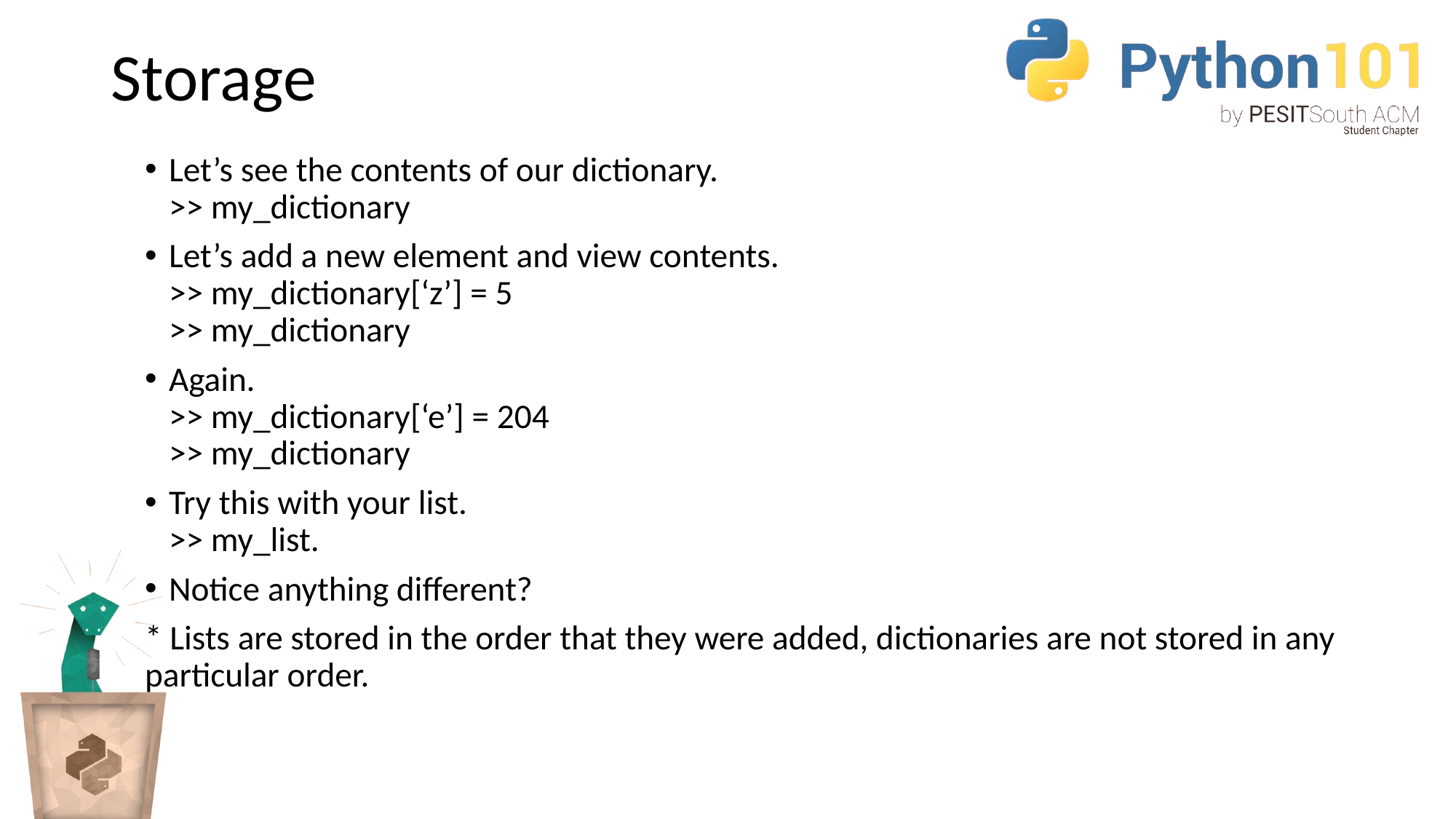

# Storage
Let’s see the contents of our dictionary.
>> my_dictionary
Let’s add a new element and view contents.
>> my_dictionary[‘z’] = 5
>> my_dictionary
Again.
>> my_dictionary[‘e’] = 204
>> my_dictionary
Try this with your list.
>> my_list.
Notice anything different?
* Lists are stored in the order that they were added, dictionaries are not stored in any particular order.